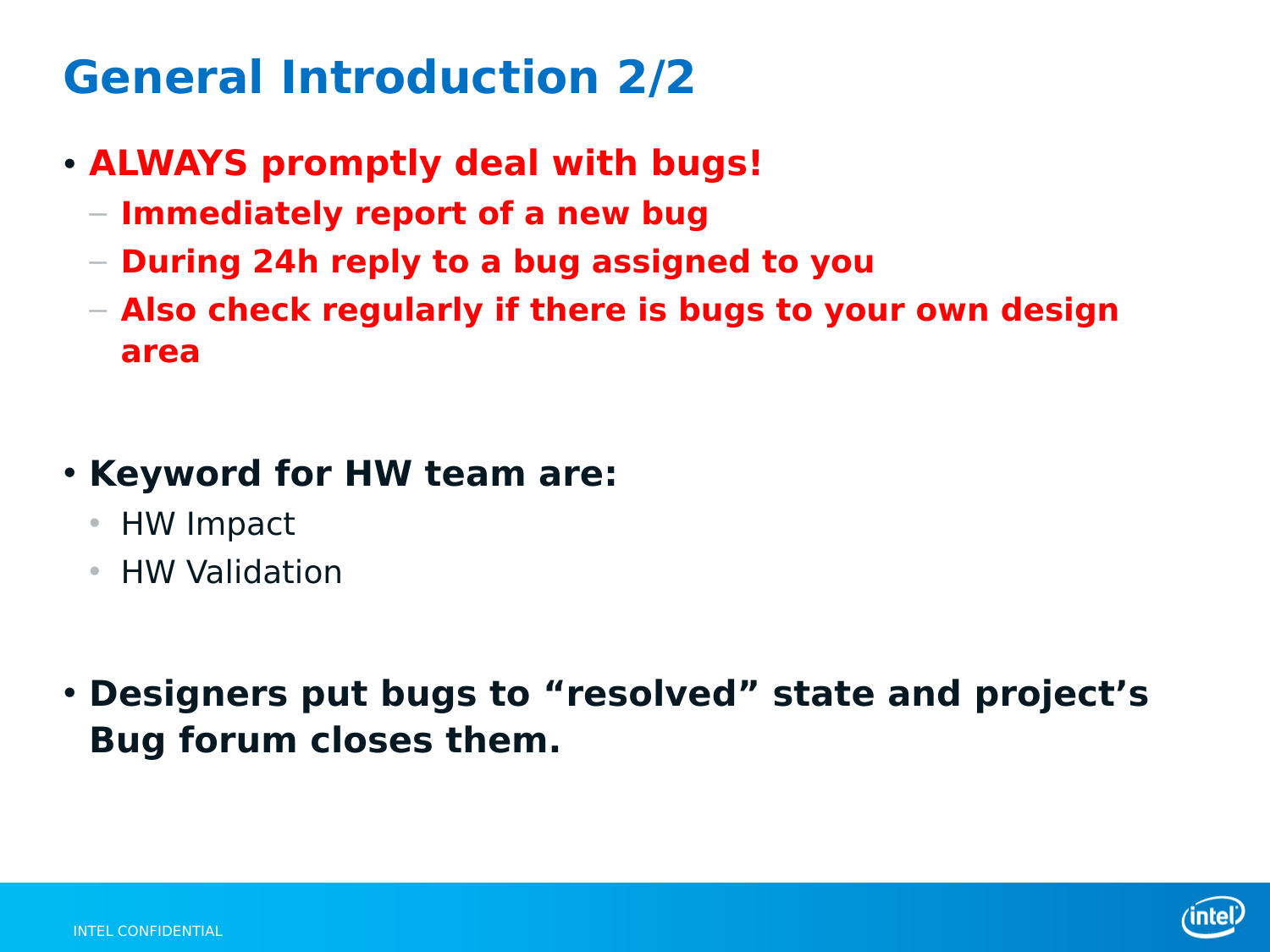

# General Introduction 2/2
ALWAYS promptly deal with bugs!
Immediately report of a new bug
During 24h reply to a bug assigned to you
Also check regularly if there is bugs to your own design area

Keyword for HW team are:
HW Impact
HW Validation

Designers put bugs to “resolved” state and project’s Bug forum closes them.